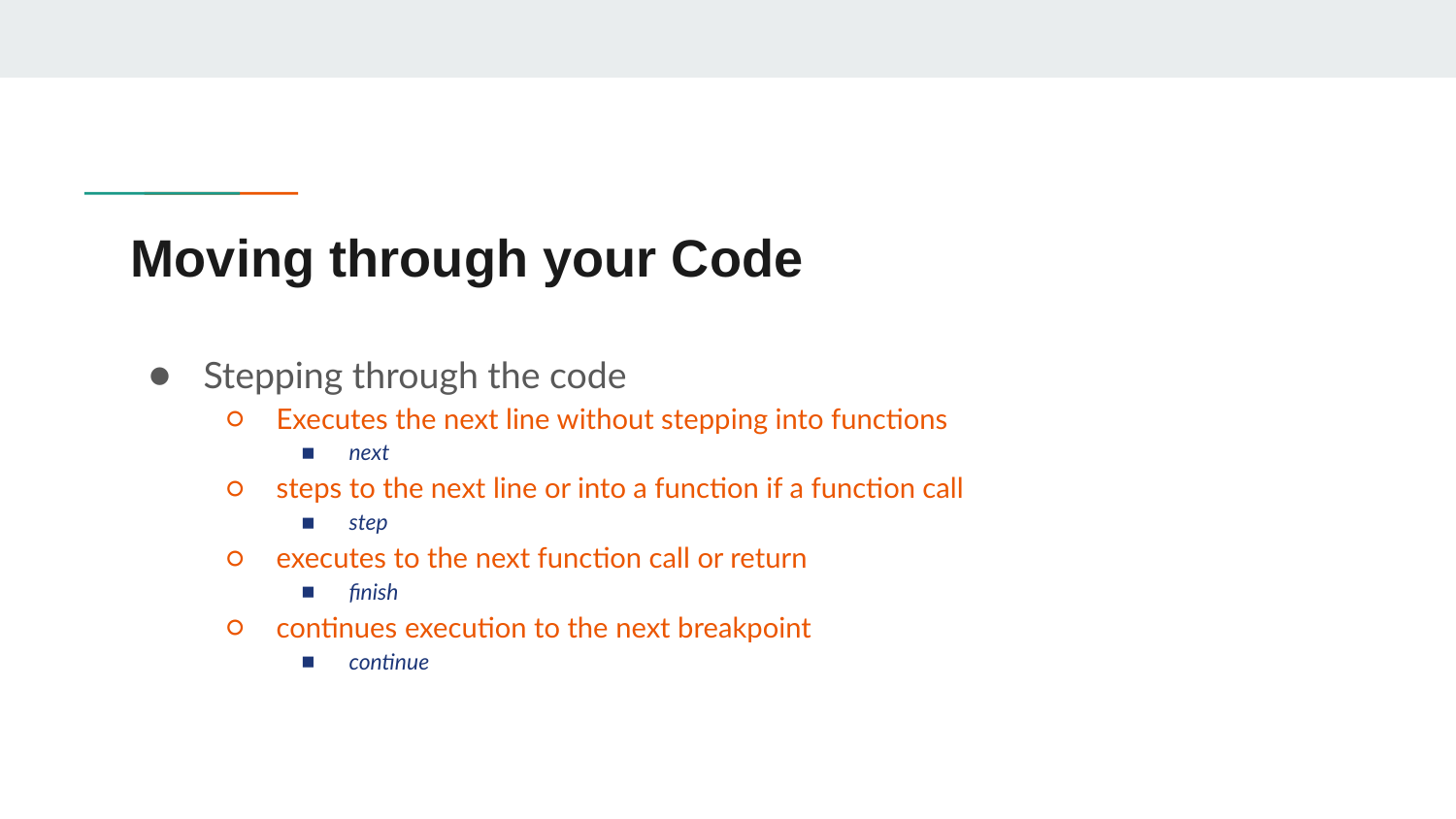

# Moving through your Code
Stepping through the code
Executes the next line without stepping into functions
next
steps to the next line or into a function if a function call
step
executes to the next function call or return
finish
continues execution to the next breakpoint
continue